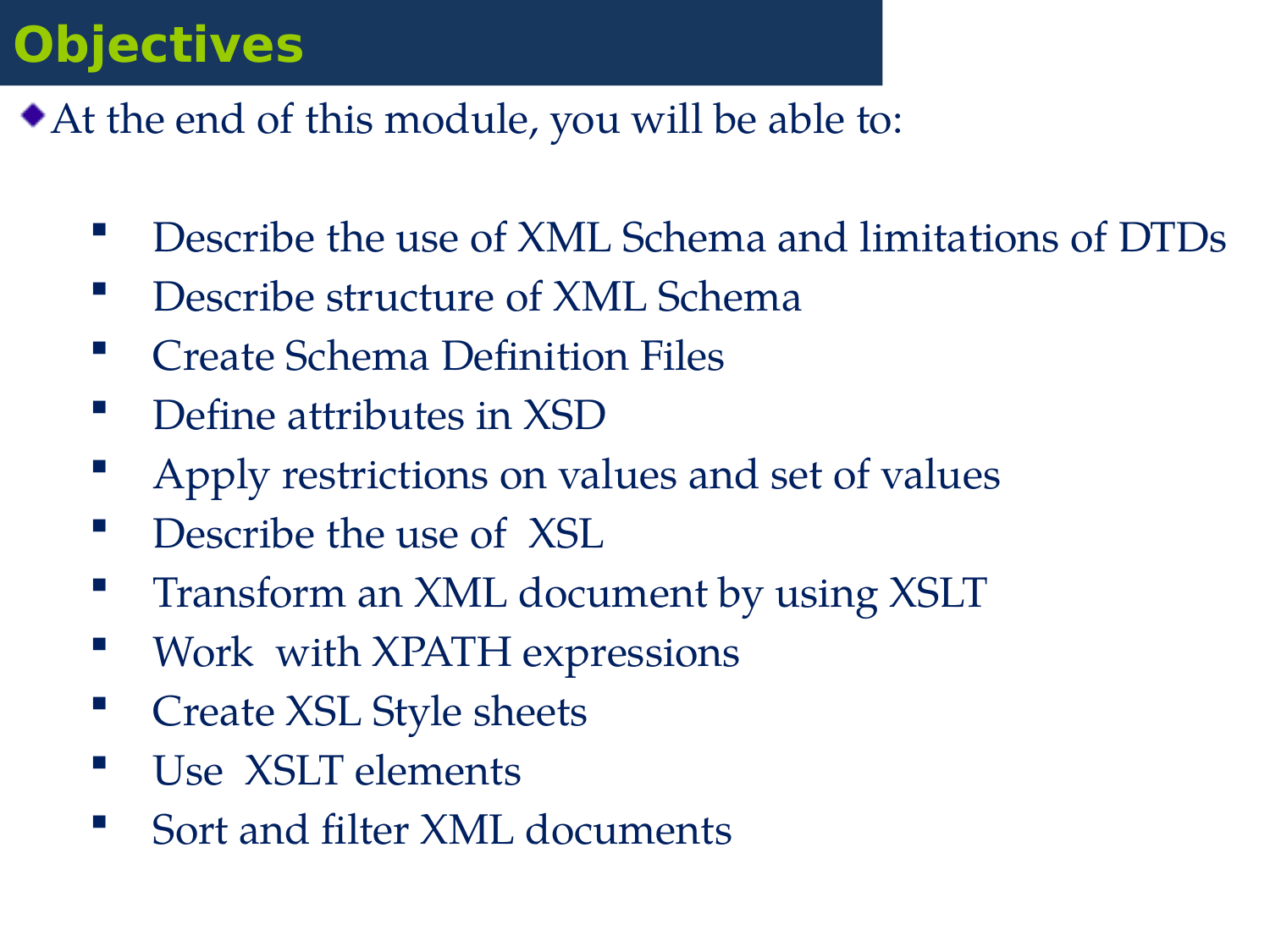

# Objectives
At the end of this module, you will be able to:

Describe the use of XML Schema and limitations of DTDs
Describe structure of XML Schema
Create Schema Definition Files
Define attributes in XSD
Apply restrictions on values and set of values
Describe the use of  XSL
Transform an XML document by using XSLT
Work  with XPATH expressions
Create XSL Style sheets
Use  XSLT elements
Sort and filter XML documents